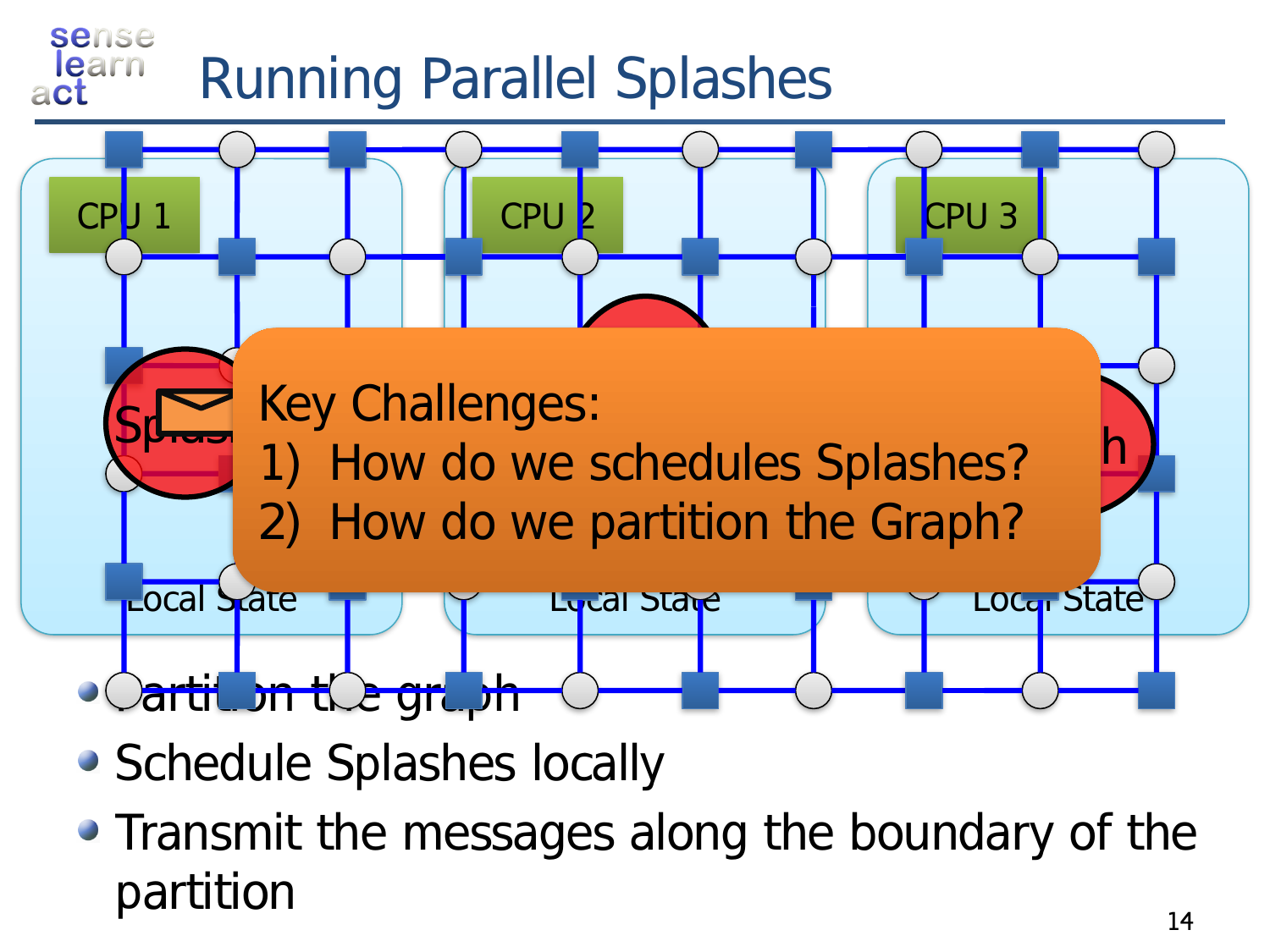

# Running Parallel Splashes

Local State
CPU 1
Local State
CPU 2
Local State
CPU 3
Splash
Key Challenges:
How do we schedules Splashes?
How do we partition the Graph?

Splash

Splash

Partition the graph
Schedule Splashes locally
Transmit the messages along the boundary of the partition

14